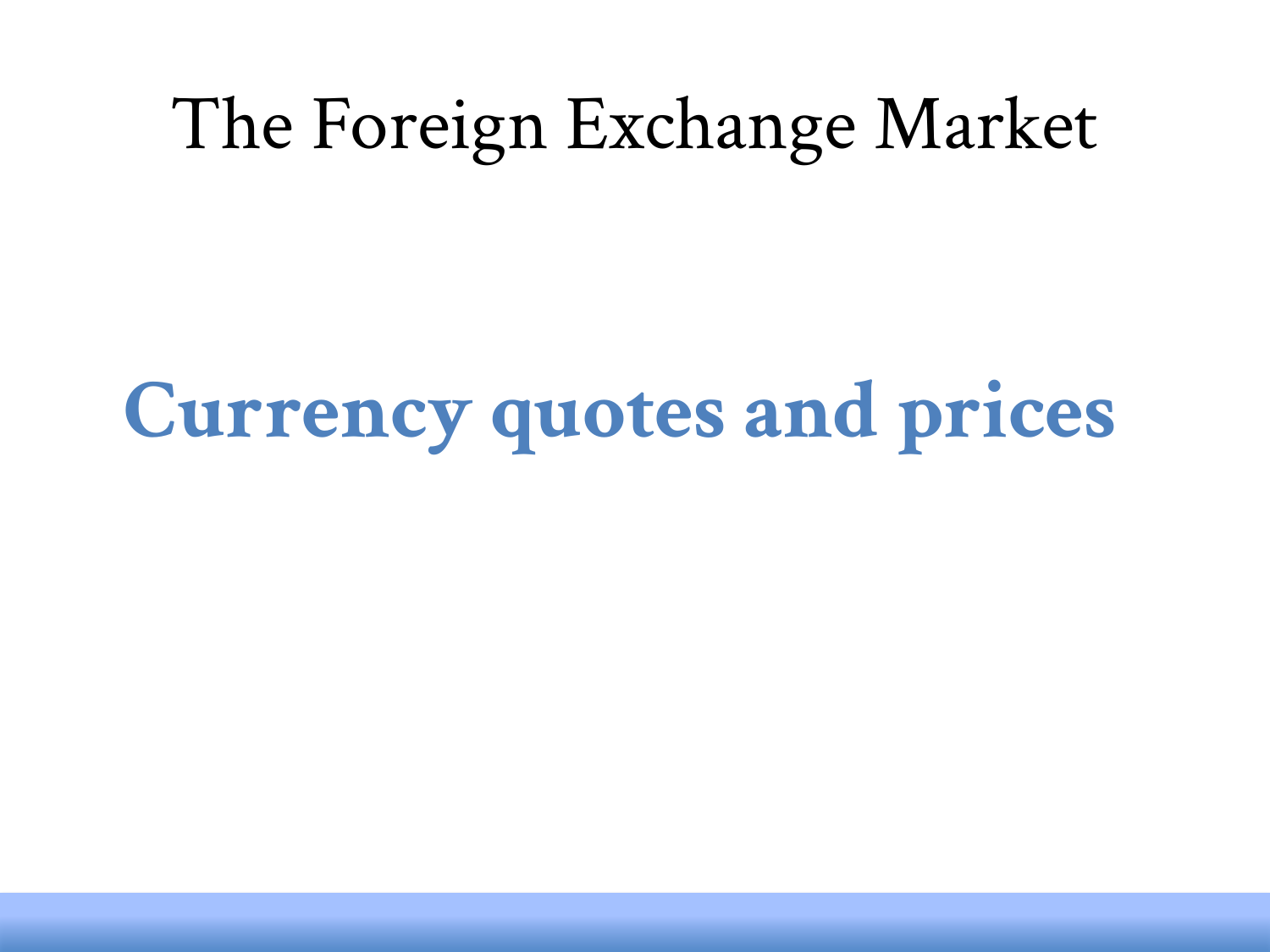

# The Foreign Exchange Market
Currency quotes and prices
2-7